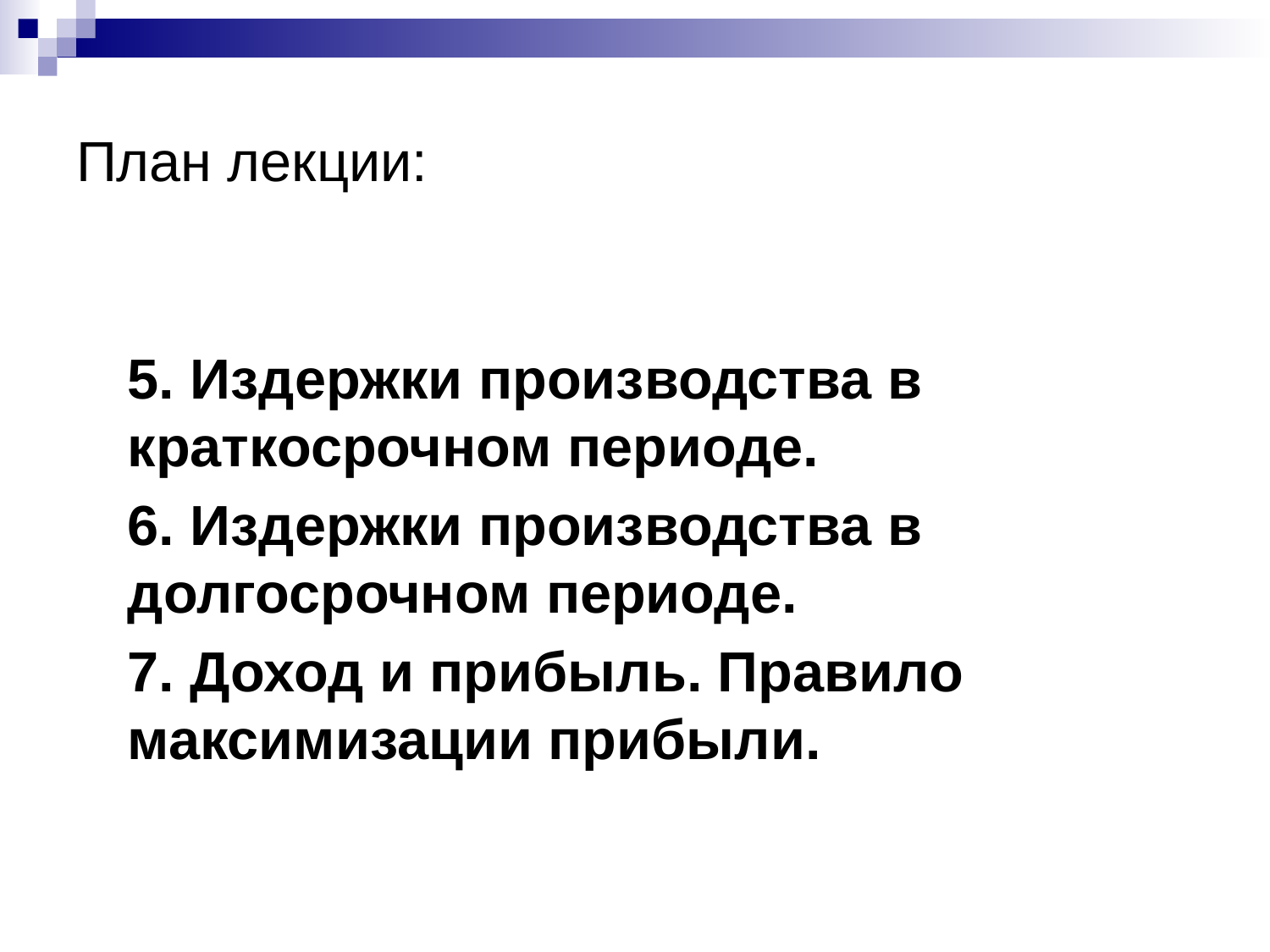

# План лекции:
5. Издержки производства в краткосрочном периоде.
6. Издержки производства в долгосрочном периоде.
7. Доход и прибыль. Правило максимизации прибыли.